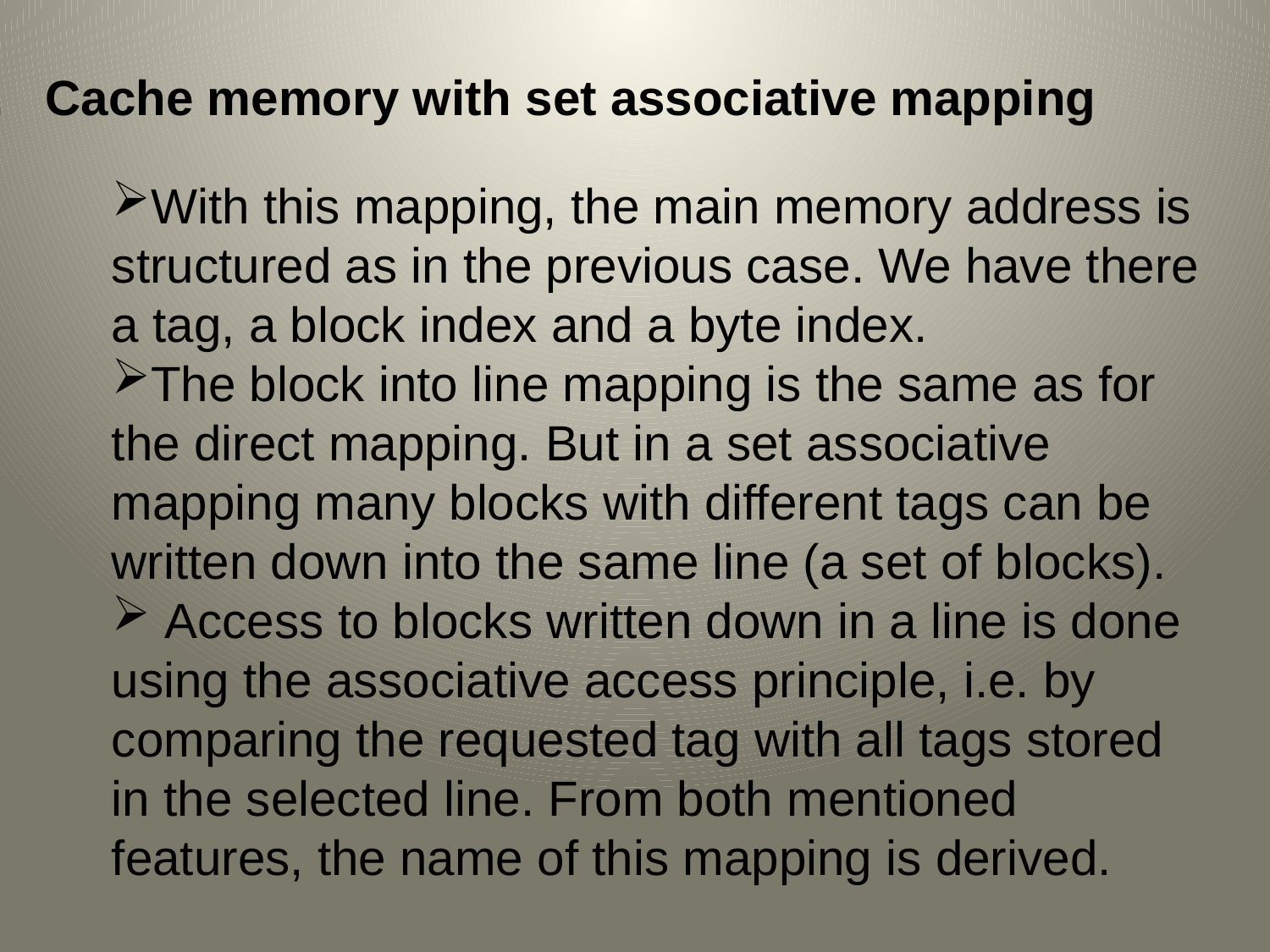

3.   Cache memory with set associative mapping
With this mapping, the main memory address is structured as in the previous case. We have there a tag, a block index and a byte index.
The block into line mapping is the same as for the direct mapping. But in a set associative mapping many blocks with different tags can be written down into the same line (a set of blocks).
 Access to blocks written down in a line is done using the associative access principle, i.e. by comparing the requested tag with all tags stored in the selected line. From both mentioned features, the name of this mapping is derived.